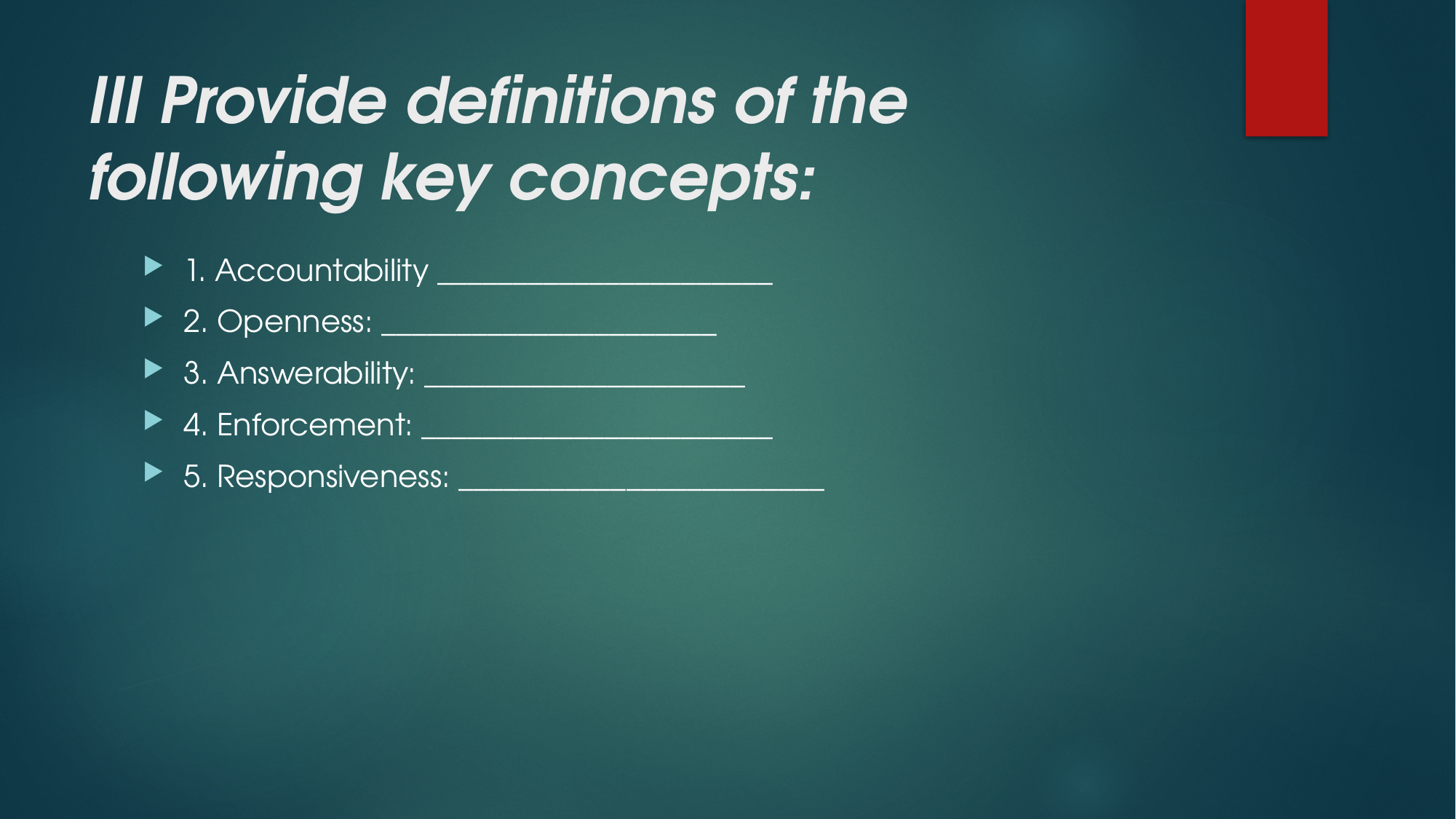

# III Provide definitions of the following key concepts:
1. Accountability ______________________
2. Openness: ______________________
3. Answerability: _____________________
4. Enforcement: _______________________
5. Responsiveness: ________________________